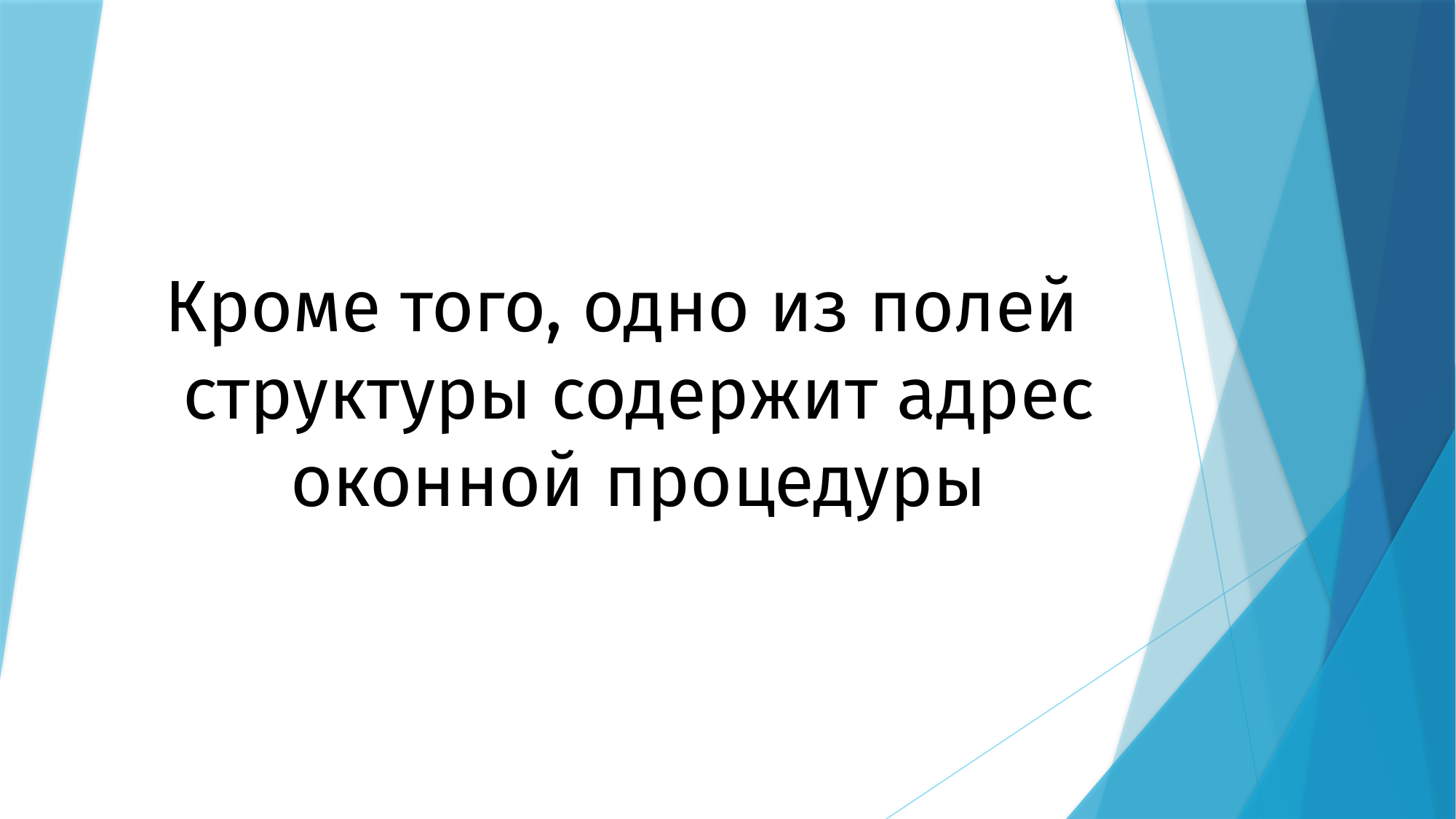

Кроме того, одно из полей структуры содержит адрес оконной процедуры